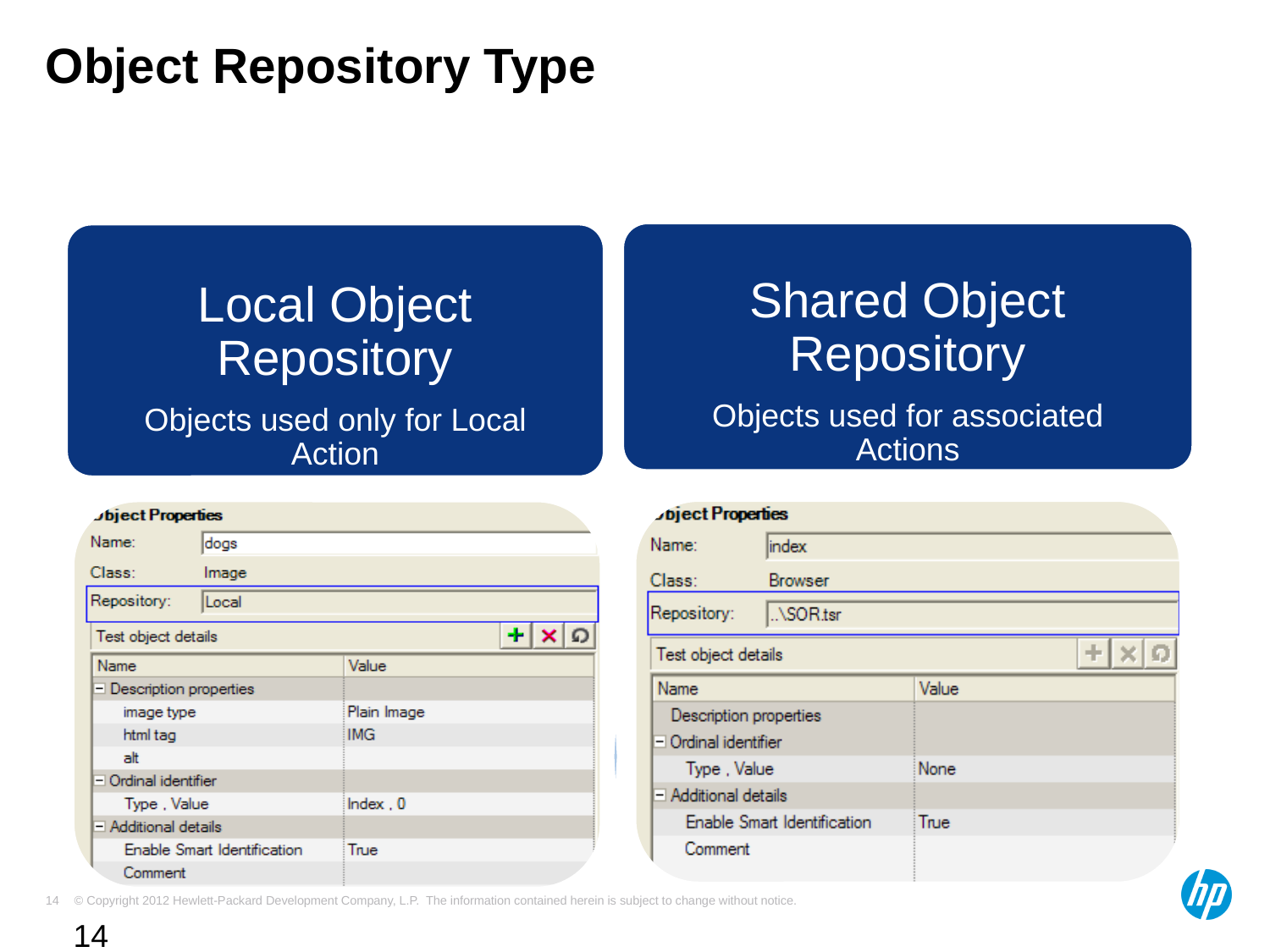

# Object Repository Type
Local Object Repository
Objects used only for Local Action
Shared Object Repository
Objects used for associated Actions
14